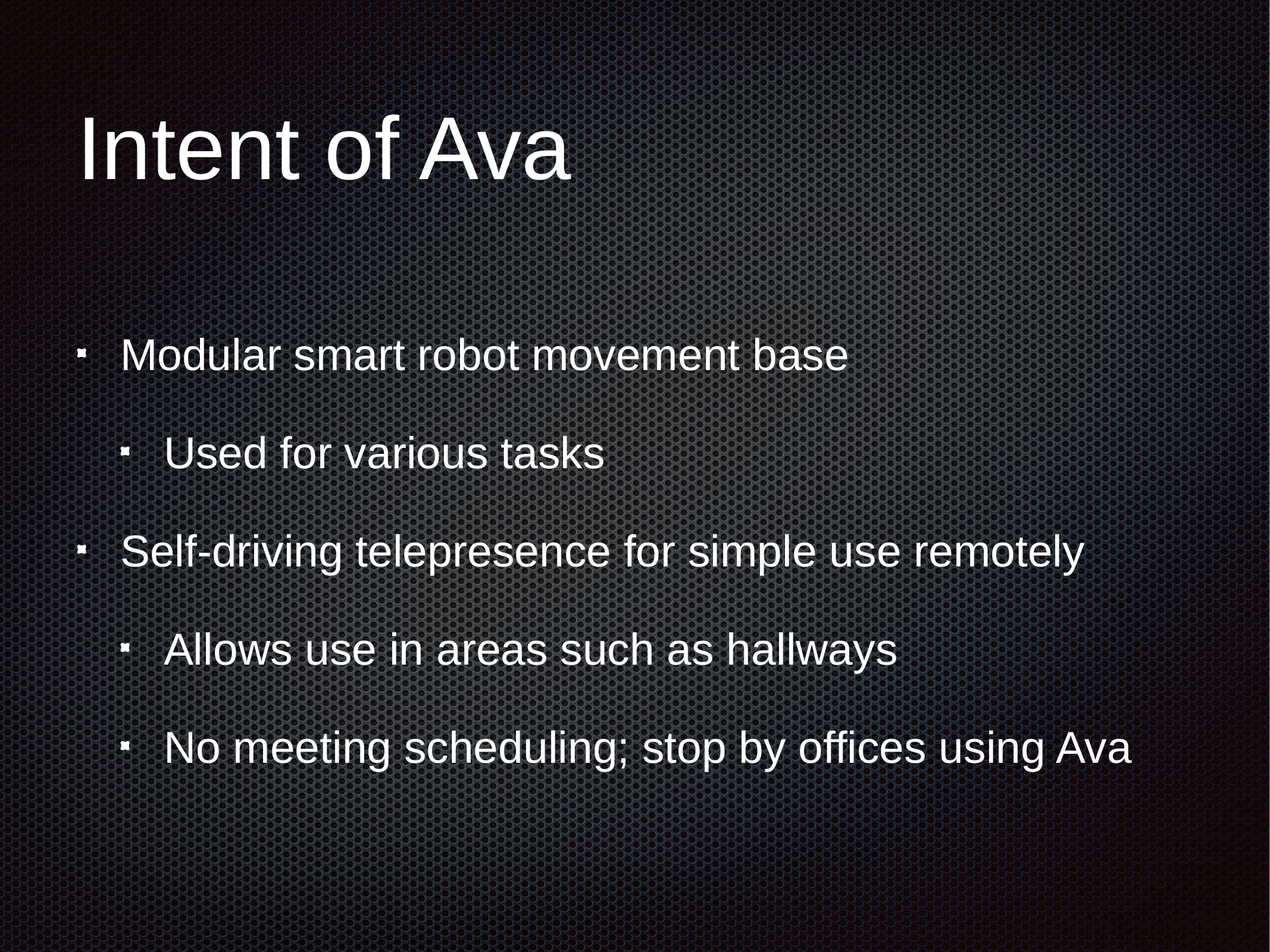

# Intent of Ava
Modular smart robot movement base
Used for various tasks
Self-driving telepresence for simple use remotely
Allows use in areas such as hallways
No meeting scheduling; stop by offices using Ava